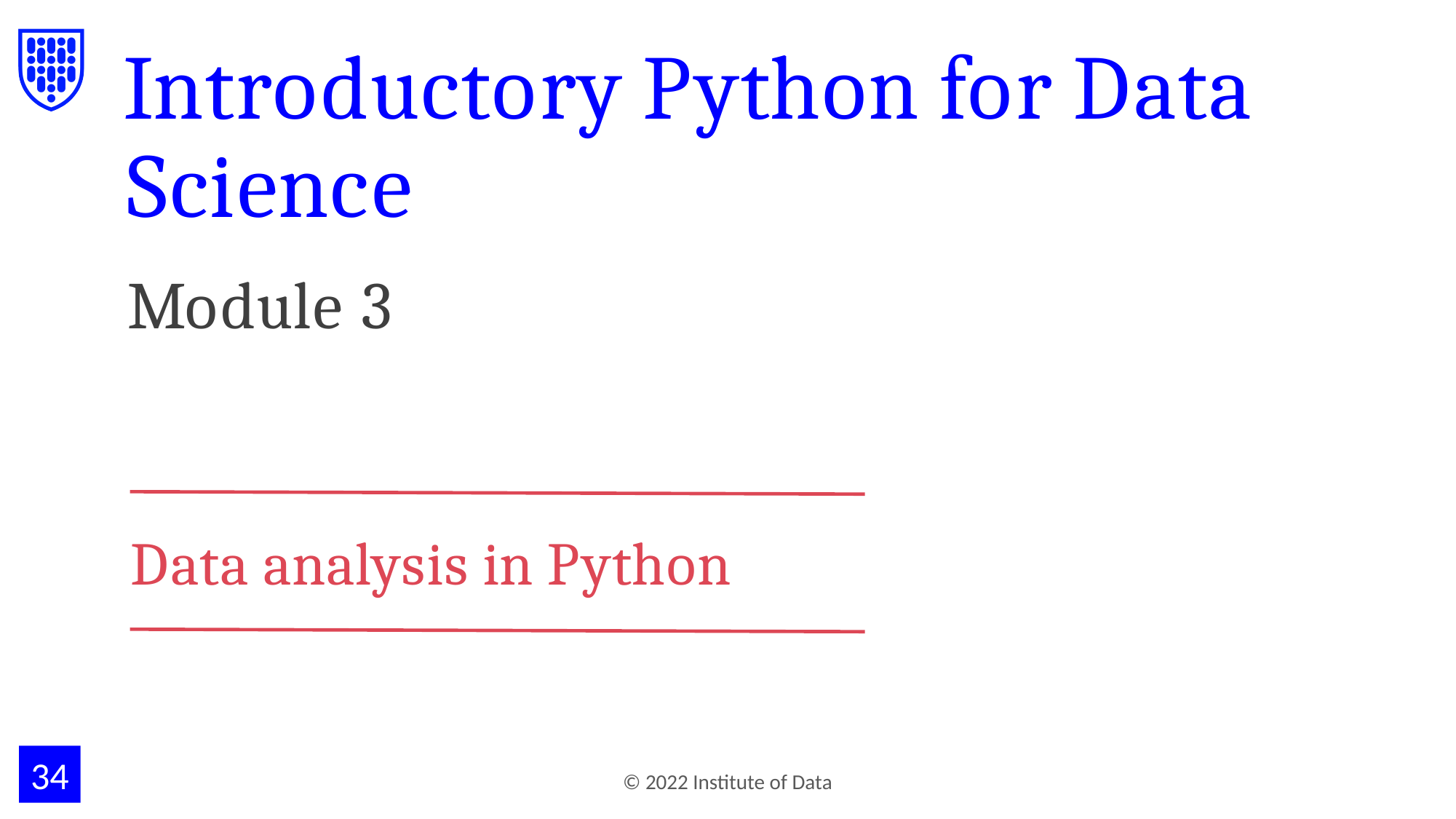

# Introductory Python for Data Science
Module 3

Data analysis in Python